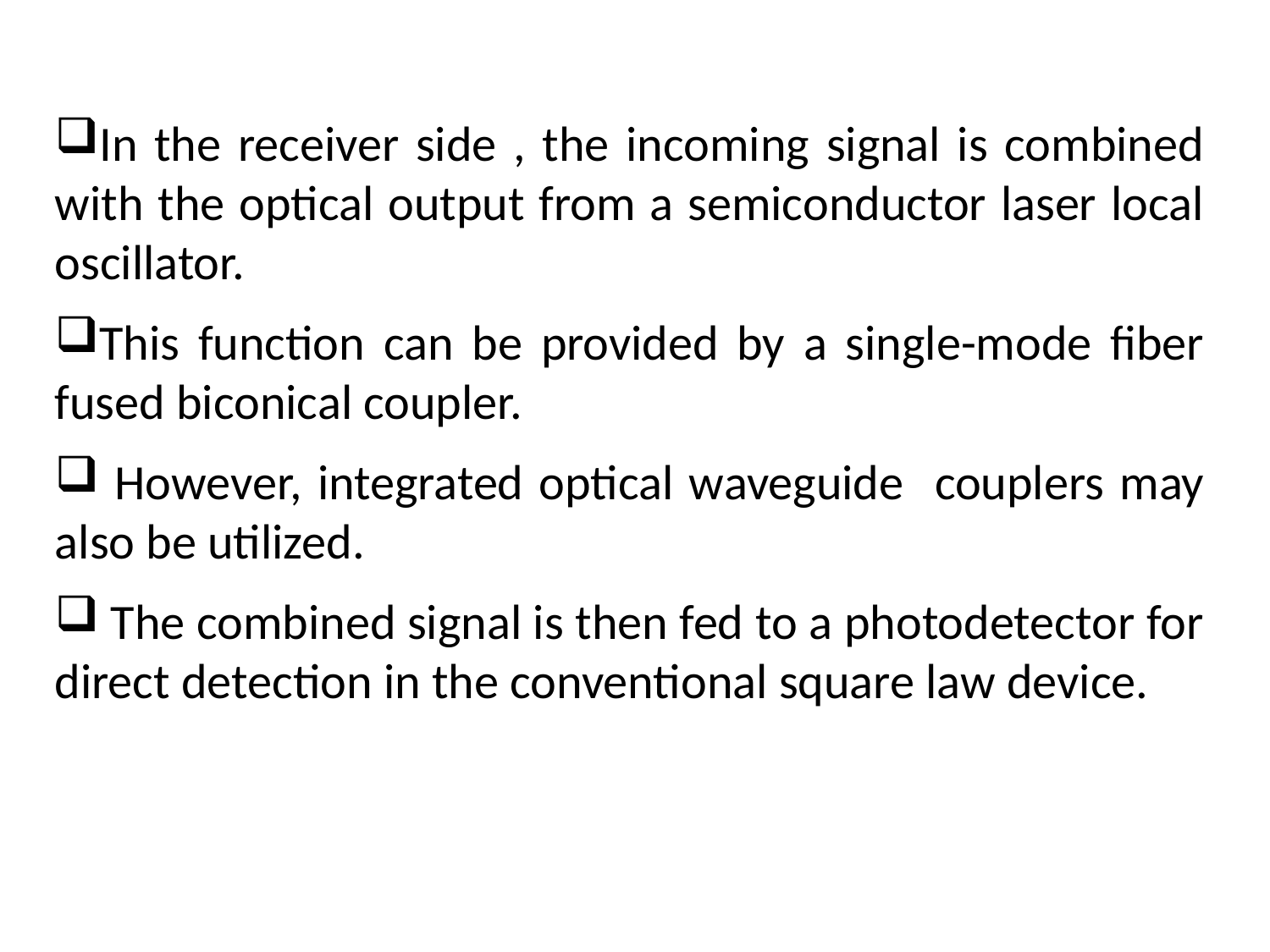

In the receiver side , the incoming signal is combined with the optical output from a semiconductor laser local oscillator.
This function can be provided by a single-mode fiber fused biconical coupler.
 However, integrated optical waveguide  couplers may also be utilized.
 The combined signal is then fed to a photodetector for direct detection in the conventional square law device.